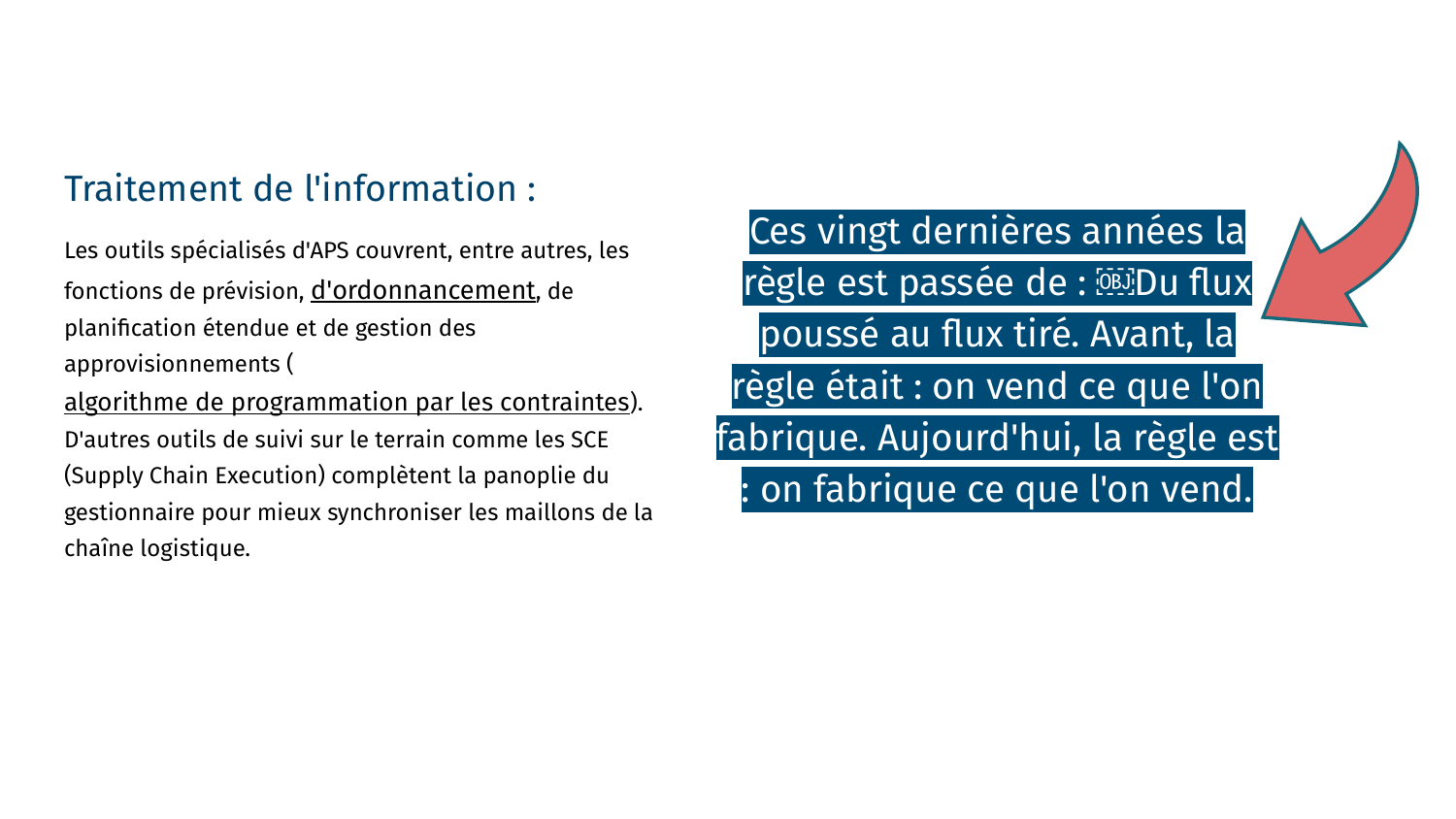

Traitement de l'information :
Les outils spécialisés d'APS couvrent, entre autres, les fonctions de prévision, d'ordonnancement, de planification étendue et de gestion des approvisionnements (algorithme de programmation par les contraintes). D'autres outils de suivi sur le terrain comme les SCE (Supply Chain Execution) complètent la panoplie du gestionnaire pour mieux synchroniser les maillons de la chaîne logistique.

Ces vingt dernières années la règle est passée de : ￼Du flux poussé au flux tiré. Avant, la règle était : on vend ce que l'on fabrique. Aujourd'hui, la règle est : on fabrique ce que l'on vend.